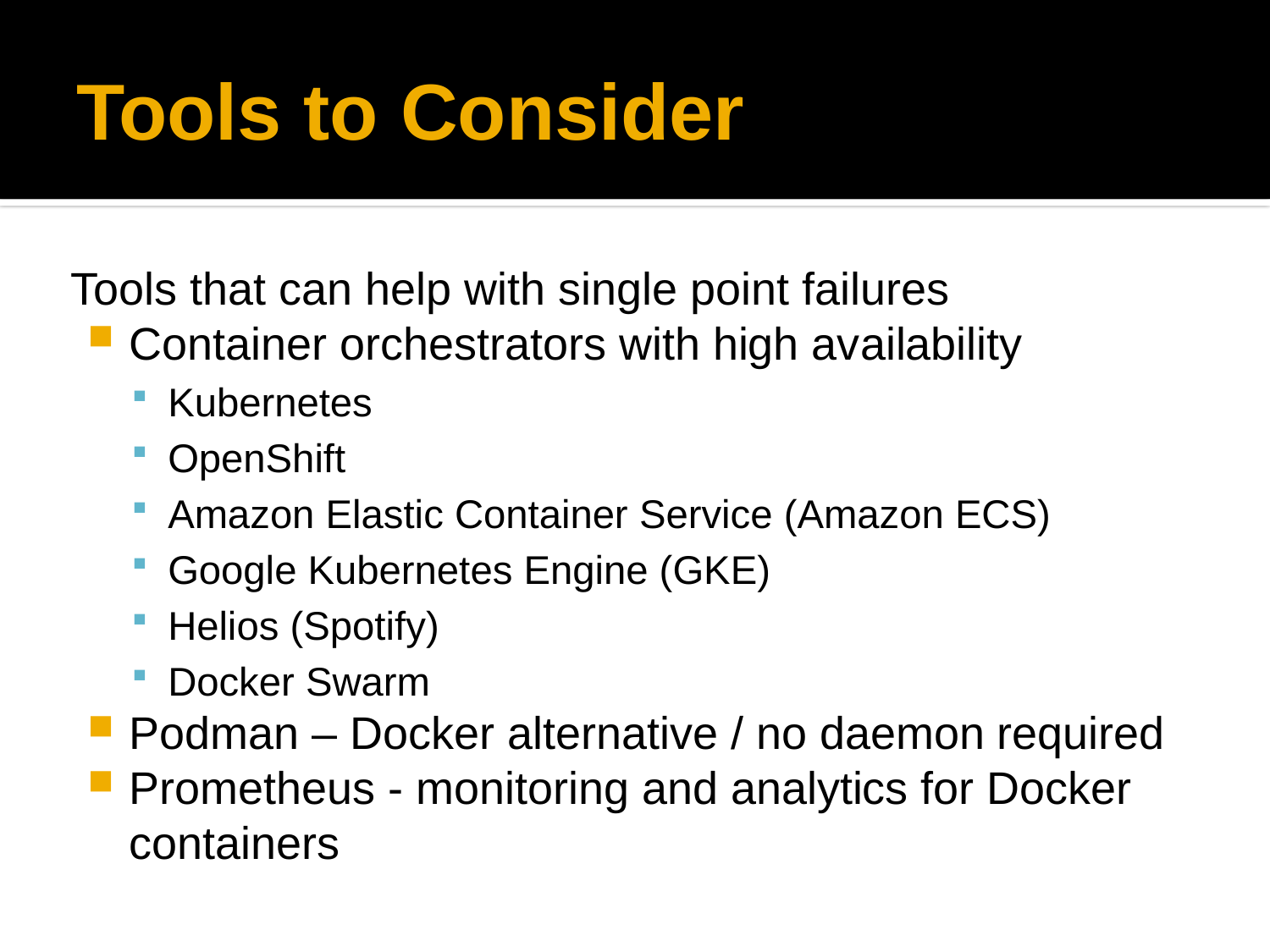

# Tools to Consider
Tools that can help with single point failures
Container orchestrators with high availability
Kubernetes
OpenShift
Amazon Elastic Container Service (Amazon ECS)
Google Kubernetes Engine (GKE)
Helios (Spotify)
Docker Swarm
Podman – Docker alternative / no daemon required
Prometheus - monitoring and analytics for Docker containers